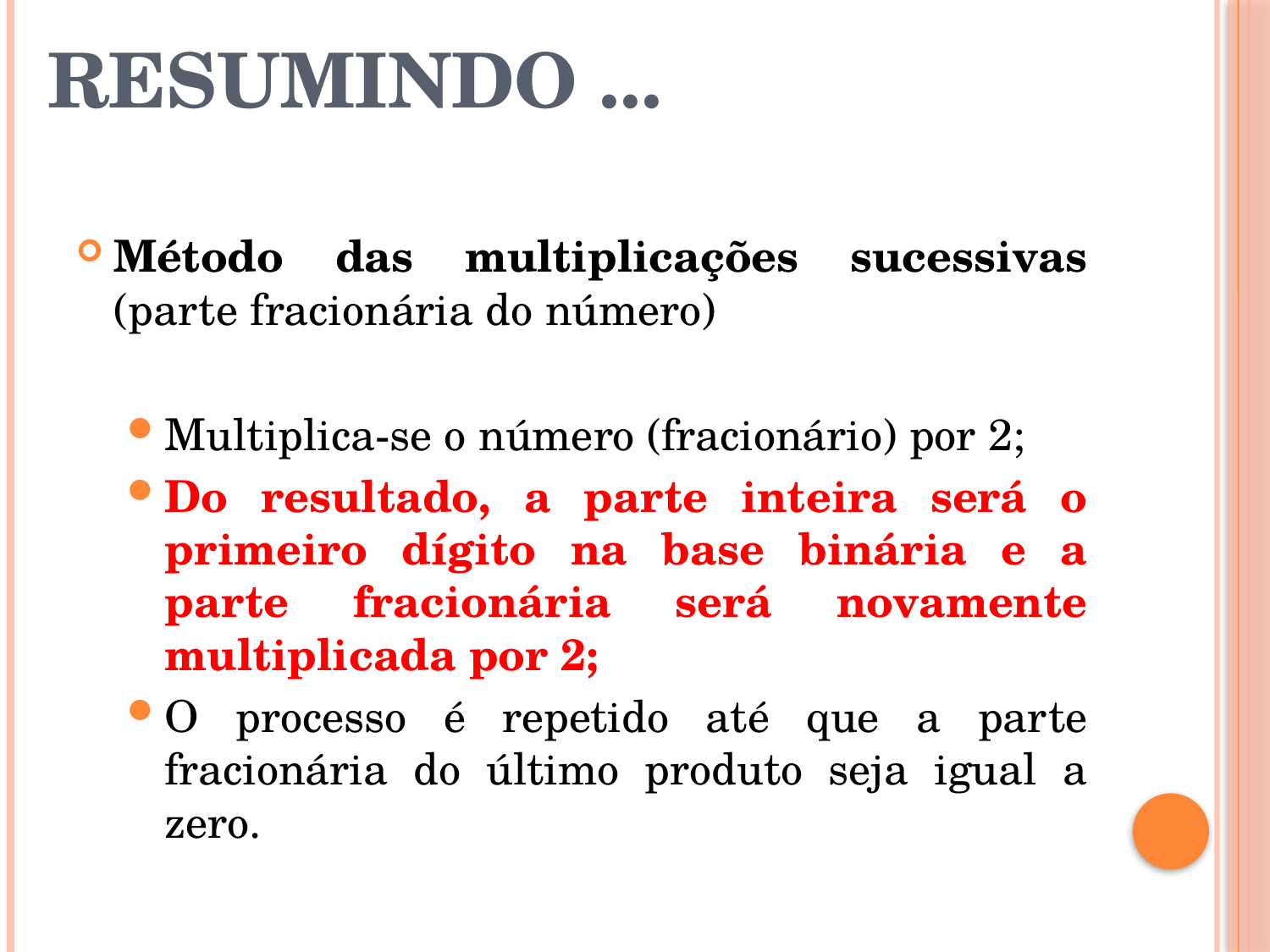

Resumindo ...
Método das multiplicações sucessivas (parte fracionária do número)

Multiplica-se o número (fracionário) por 2;
Do resultado, a parte inteira será o primeiro dígito na base binária e a parte fracionária será novamente multiplicada por 2;
O processo é repetido até que a parte fracionária do último produto seja igual a zero.